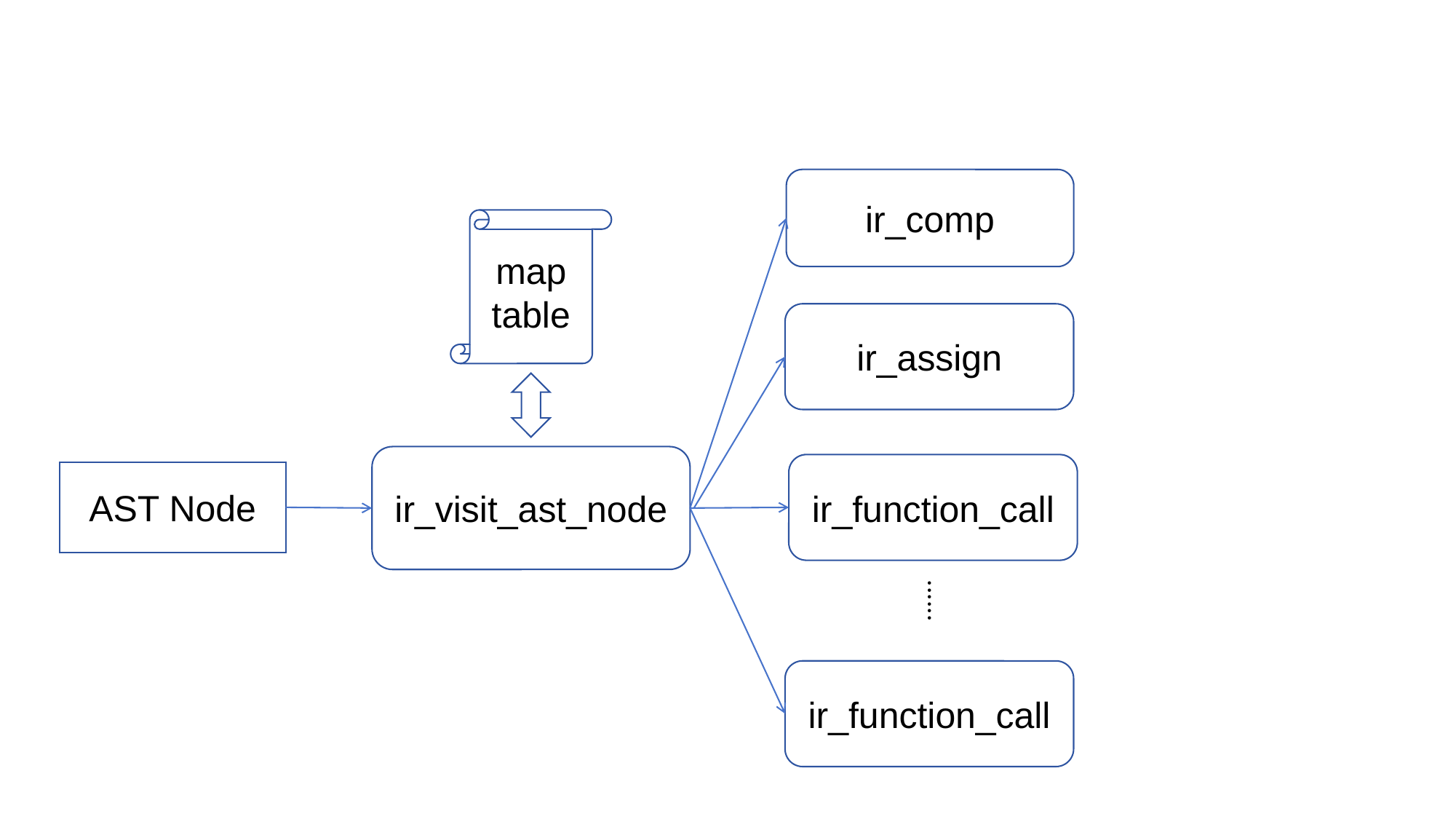

ir_comp
map
table
ir_assign

ir_visit_ast_node
ir_function_call
AST Node
......
ir_function_call